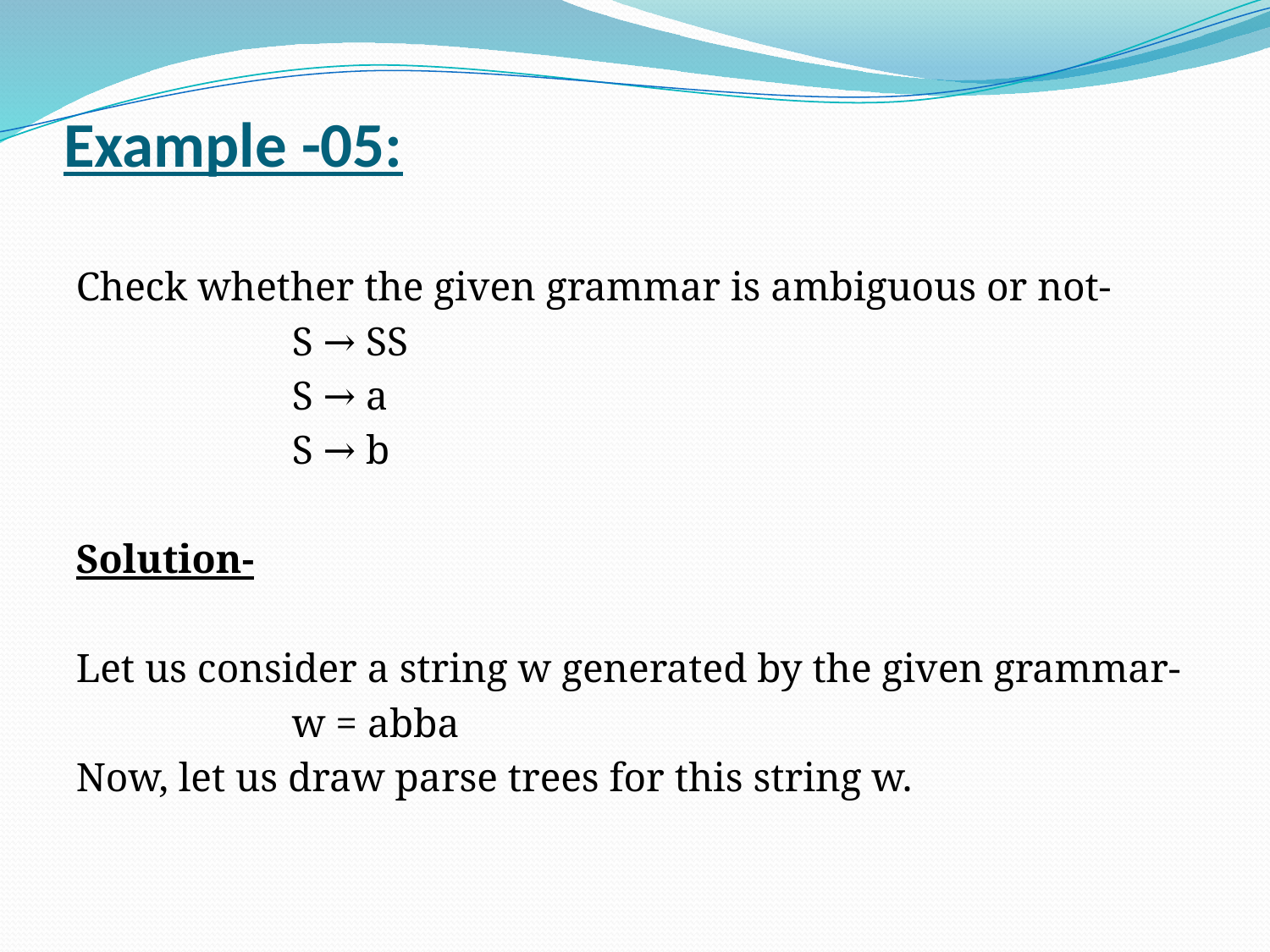

# Example -05:

Check whether the given grammar is ambiguous or not-
		S → SS
		S → a
		S → b

Solution-

Let us consider a string w generated by the given grammar-
		w = abba
Now, let us draw parse trees for this string w.